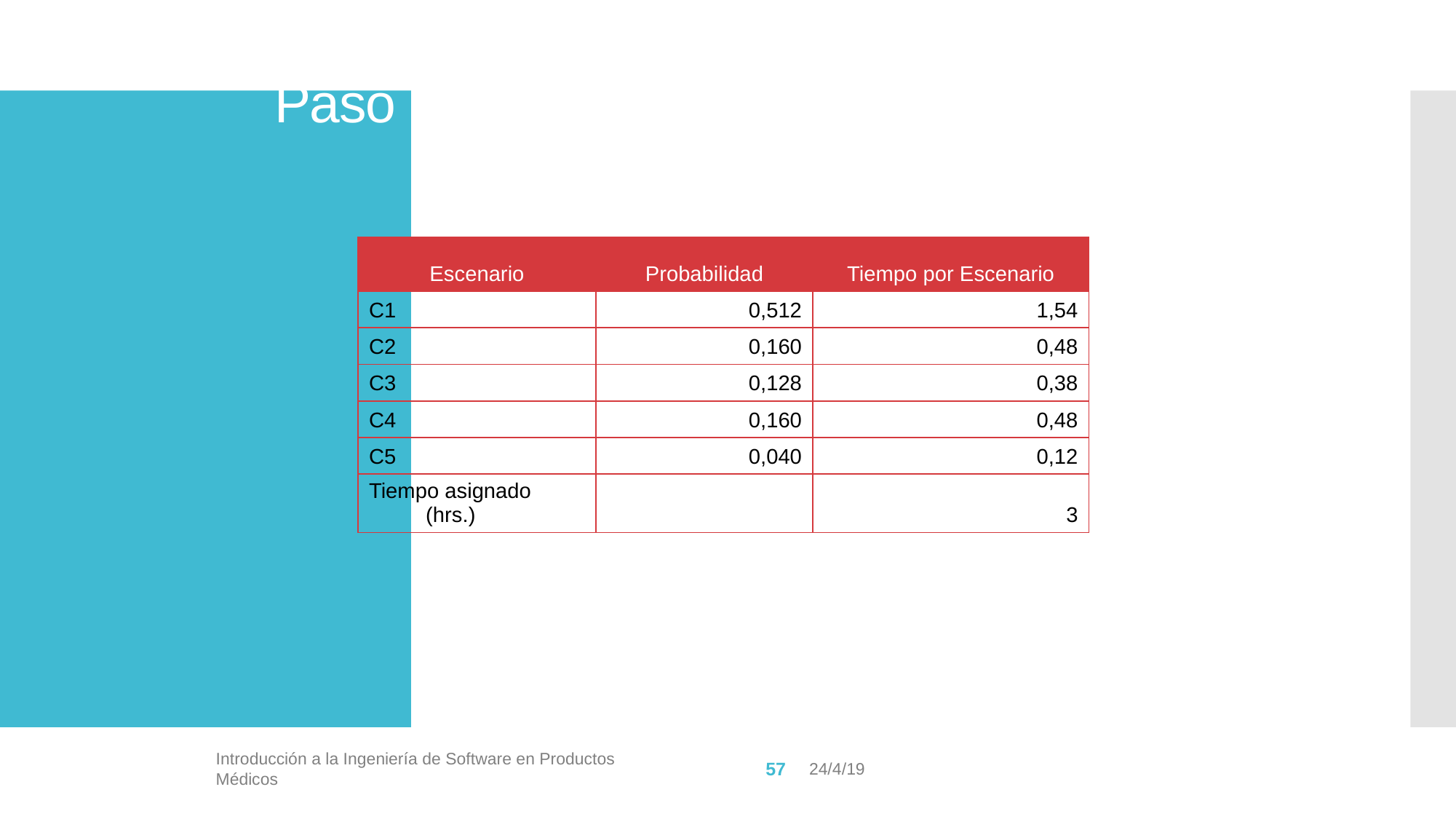

# Paso 2
| Escenario | Probabilidad | Tiempo por Escenario |
| --- | --- | --- |
| C1 | 0,512 | 1,54 |
| C2 | 0,160 | 0,48 |
| C3 | 0,128 | 0,38 |
| C4 | 0,160 | 0,48 |
| C5 | 0,040 | 0,12 |
| Tiempo asignado (hrs.) |  | 3 |
57
Introducción a la Ingeniería de Software en Productos Médicos
24/4/19